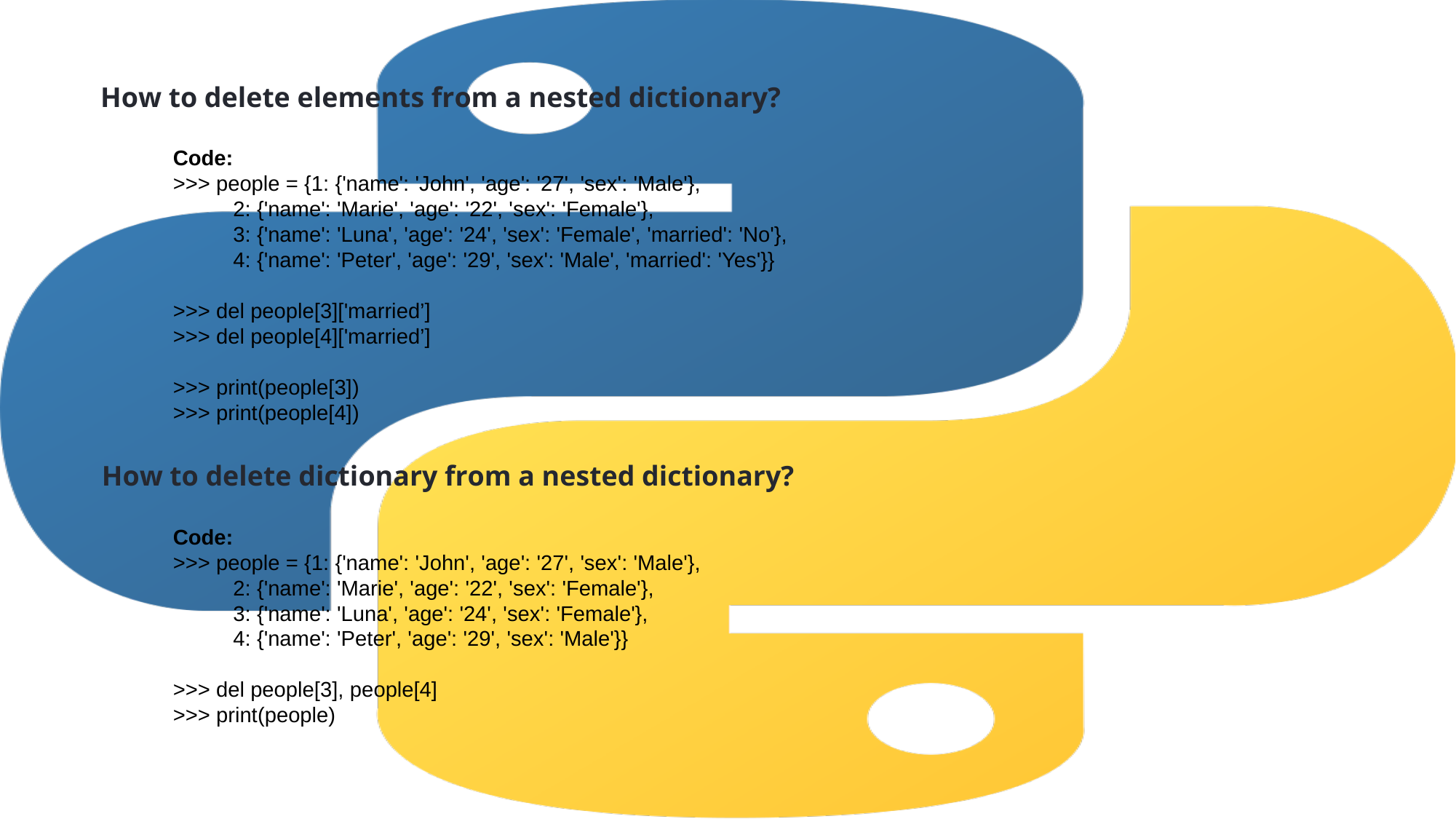

How to delete elements from a nested dictionary?
Code:
>>> people = {1: {'name': 'John', 'age': '27', 'sex': 'Male'},
          2: {'name': 'Marie', 'age': '22', 'sex': 'Female'},
          3: {'name': 'Luna', 'age': '24', 'sex': 'Female', 'married': 'No'},
          4: {'name': 'Peter', 'age': '29', 'sex': 'Male', 'married': 'Yes'}}

>>> del people[3]['married’]
>>> del people[4]['married’]

>>> print(people[3])
>>> print(people[4])
How to delete dictionary from a nested dictionary?
Code:
>>> people = {1: {'name': 'John', 'age': '27', 'sex': 'Male'},
          2: {'name': 'Marie', 'age': '22', 'sex': 'Female'},
          3: {'name': 'Luna', 'age': '24', 'sex': 'Female'},
          4: {'name': 'Peter', 'age': '29', 'sex': 'Male'}}

>>> del people[3], people[4]
>>> print(people)